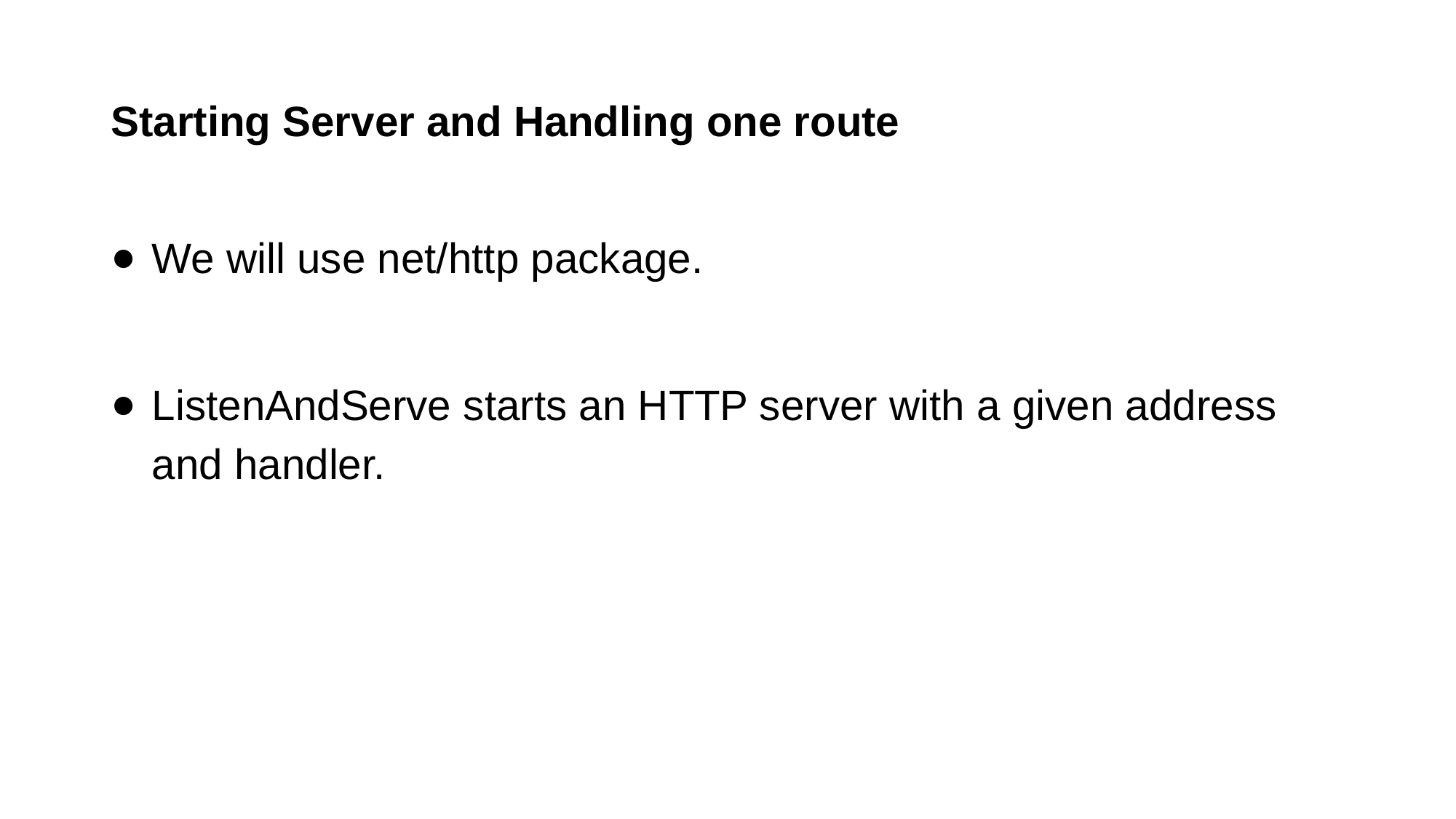

# Starting Server and Handling one route
We will use net/http package.

ListenAndServe starts an HTTP server with a given address and handler.